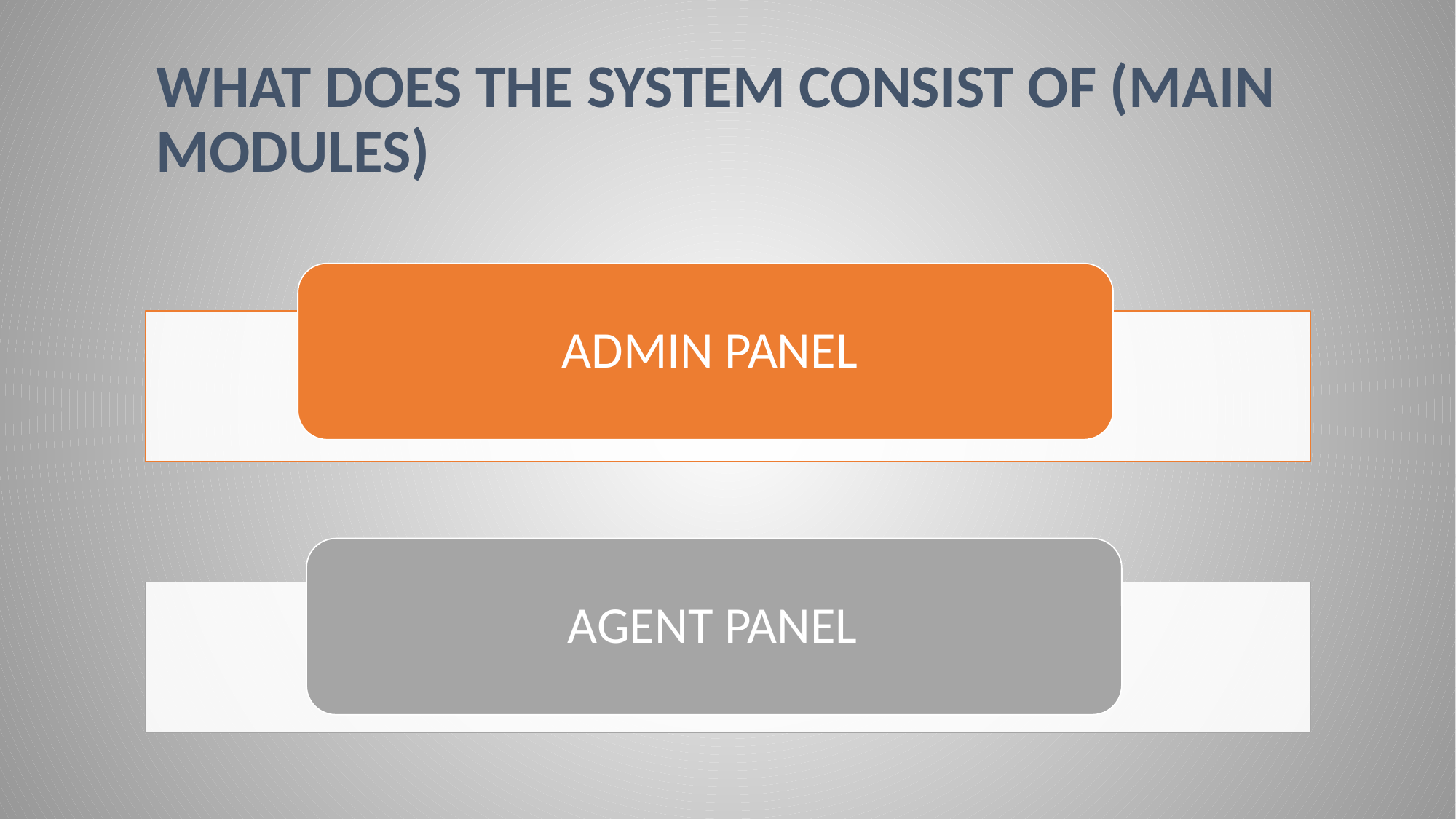

# What does the System consist of (Main Modules)
ADMIN PANEL
AGENT PANEL